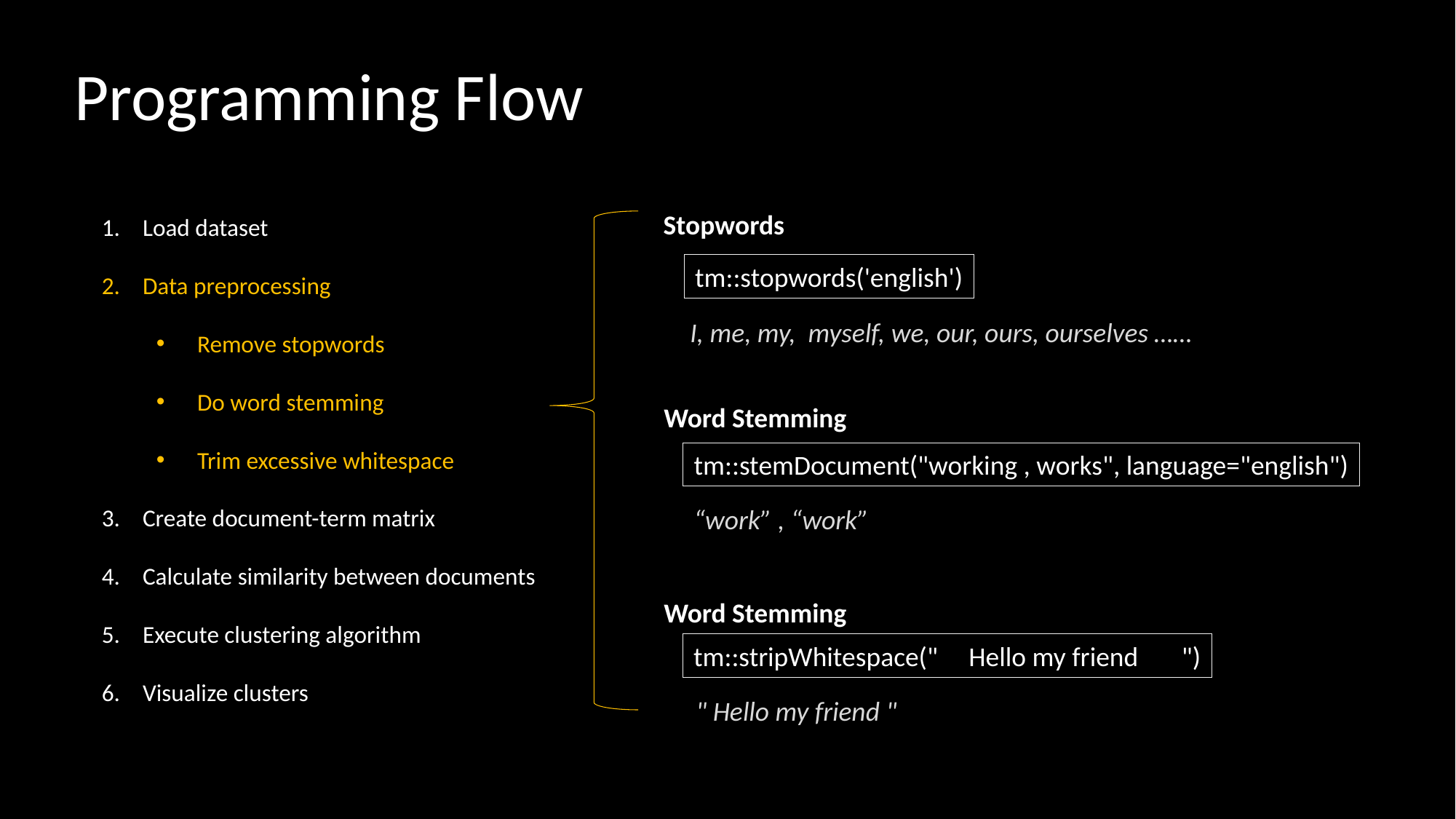

# Programming Flow
Load dataset
Data preprocessing
Remove stopwords
Do word stemming
Trim excessive whitespace
Create document-term matrix
Calculate similarity between documents
Execute clustering algorithm
Visualize clusters
Stopwords

tm::stopwords('english')
I, me, my,  myself, we, our, ours, ourselves ……
Word Stemming
tm::stemDocument("working , works", language="english")
“work” , “work”
Word Stemming
tm::stripWhitespace("     Hello my friend       ")
" Hello my friend "